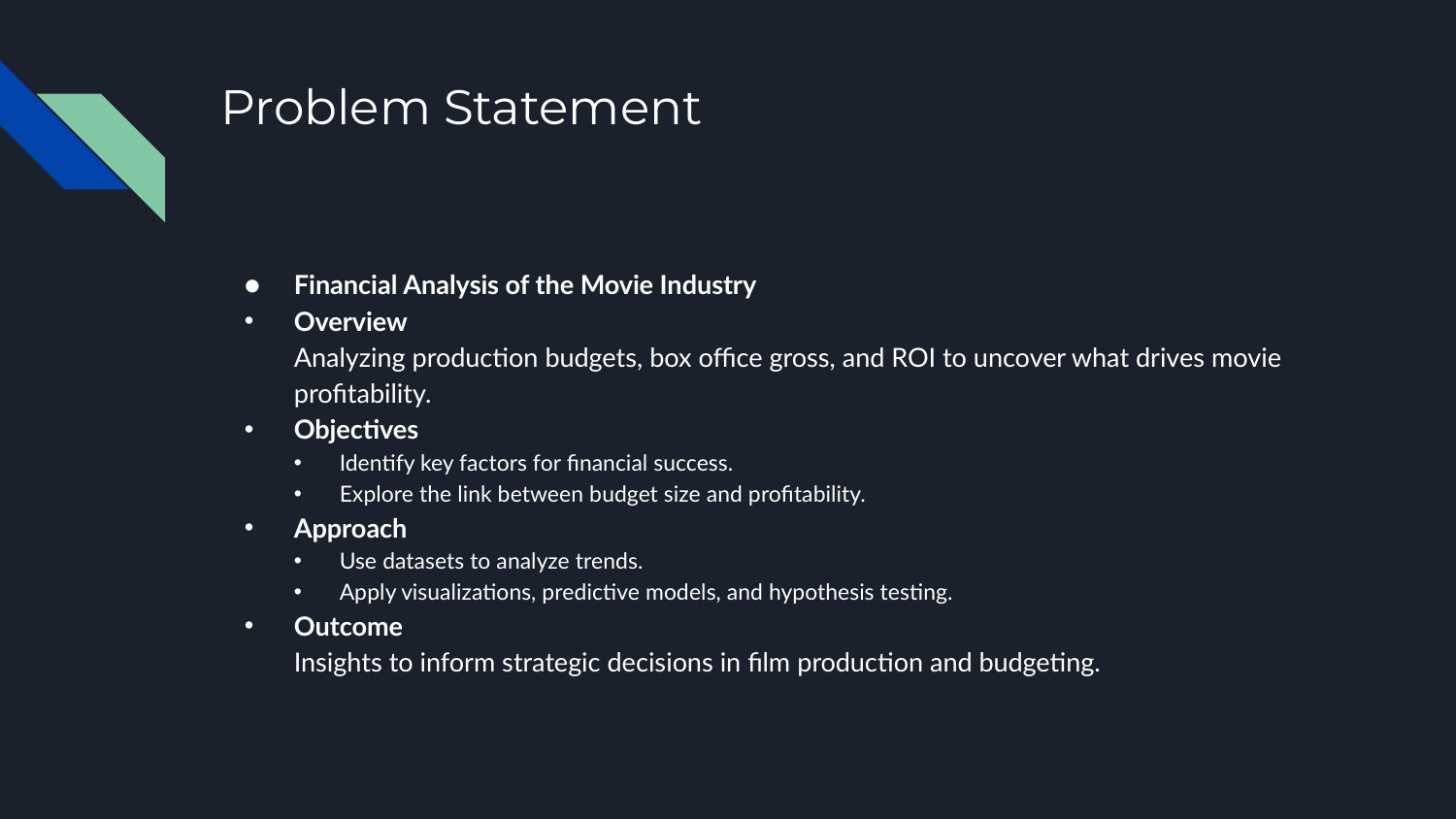

# Problem Statement
Financial Analysis of the Movie Industry
Overview
Analyzing production budgets, box office gross, and ROI to uncover what drives movie profitability.
Objectives
Identify key factors for financial success.
Explore the link between budget size and profitability.
Approach
Use datasets to analyze trends.
Apply visualizations, predictive models, and hypothesis testing.
Outcome
Insights to inform strategic decisions in film production and budgeting.